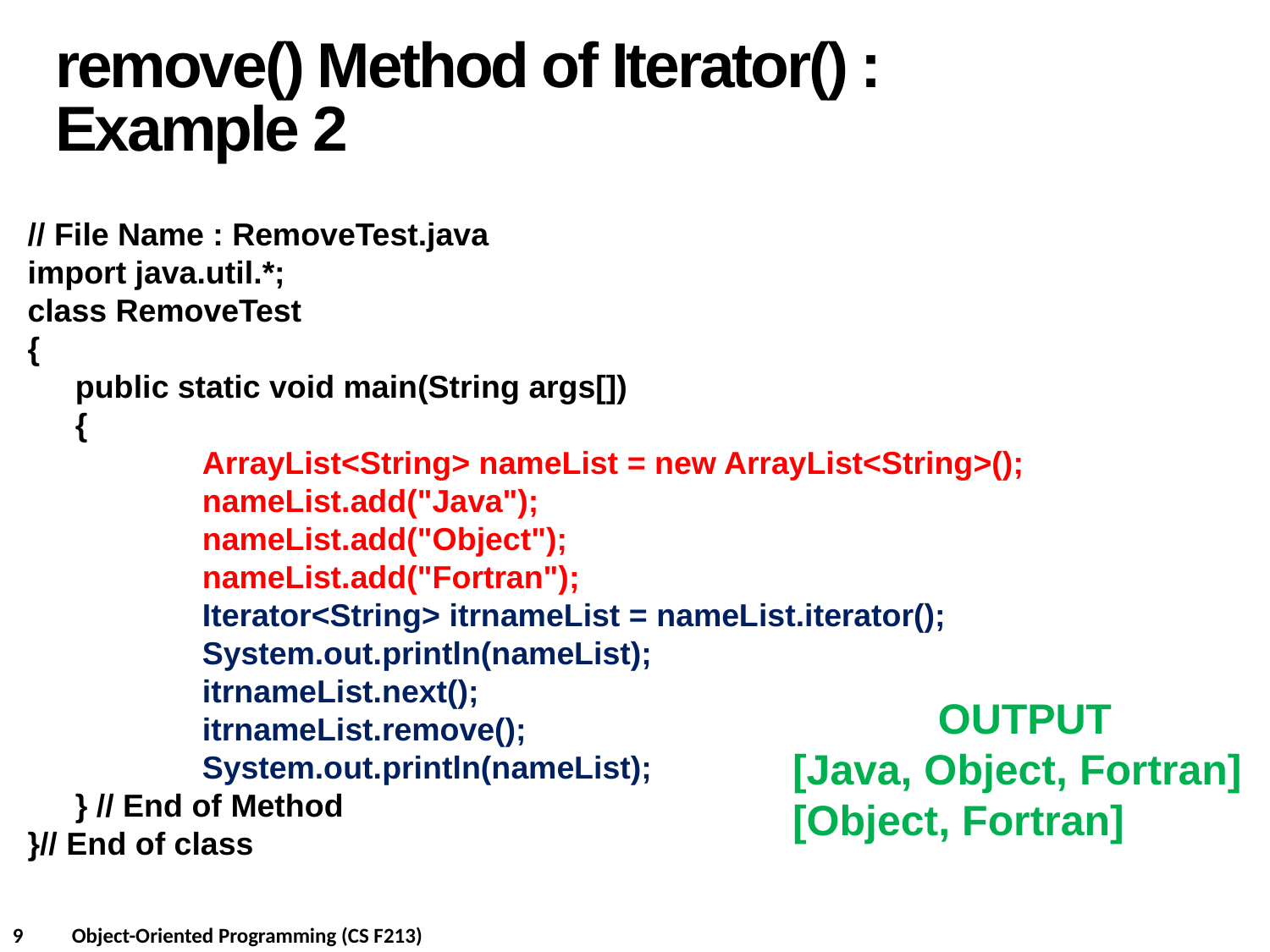

remove() Method of Iterator() : Example 2
// File Name : RemoveTest.java
import java.util.*;
class RemoveTest
{
	public static void main(String args[])
	{
		ArrayList<String> nameList = new ArrayList<String>();
		nameList.add("Java");
		nameList.add("Object");
		nameList.add("Fortran");
		Iterator<String> itrnameList = nameList.iterator();
		System.out.println(nameList);
		itrnameList.next();
		itrnameList.remove();
		System.out.println(nameList);
	} // End of Method
}// End of class
OUTPUT
[Java, Object, Fortran]
[Object, Fortran]